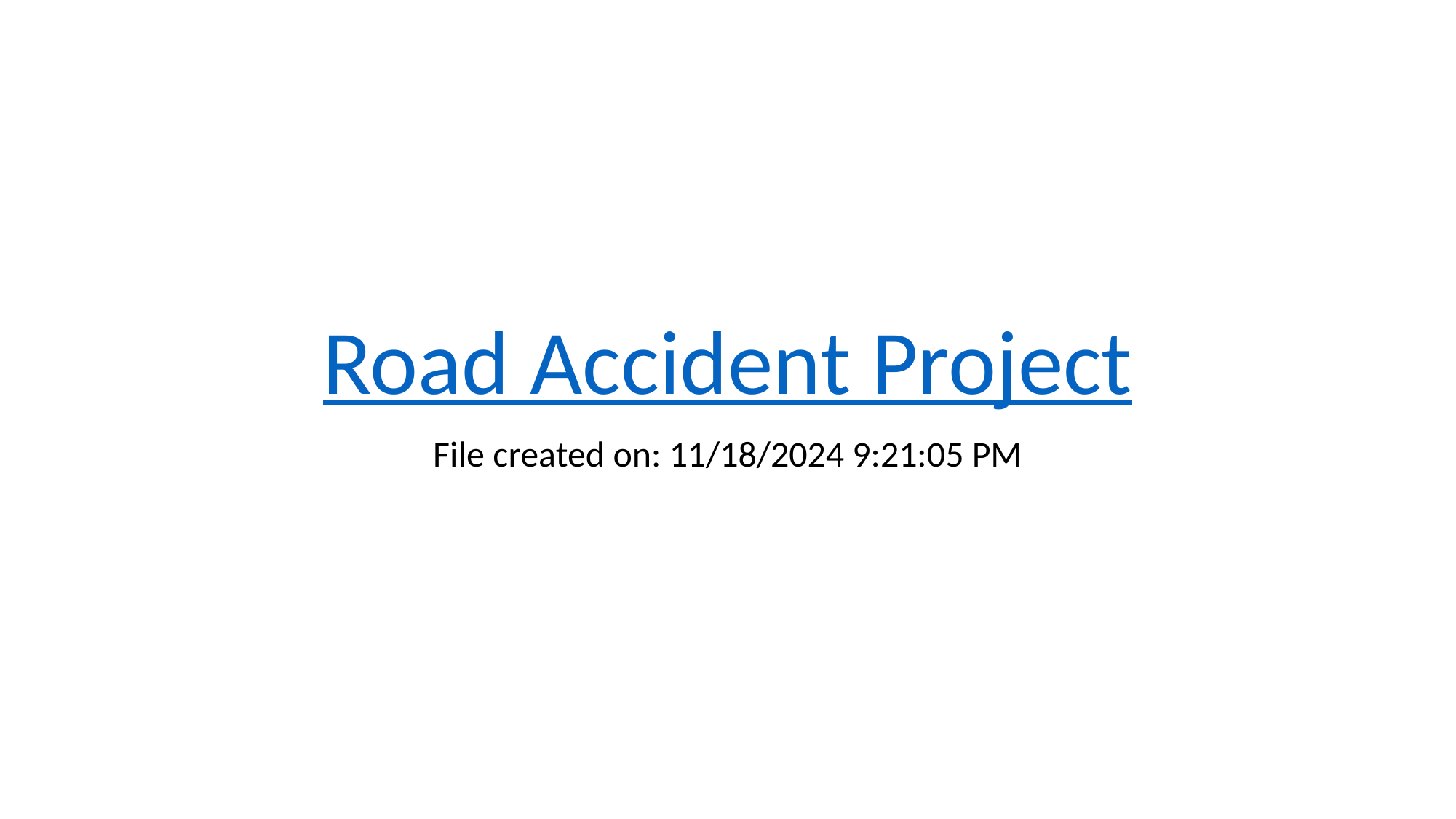

# Road Accident Project
File created on: 11/18/2024 9:21:05 PM